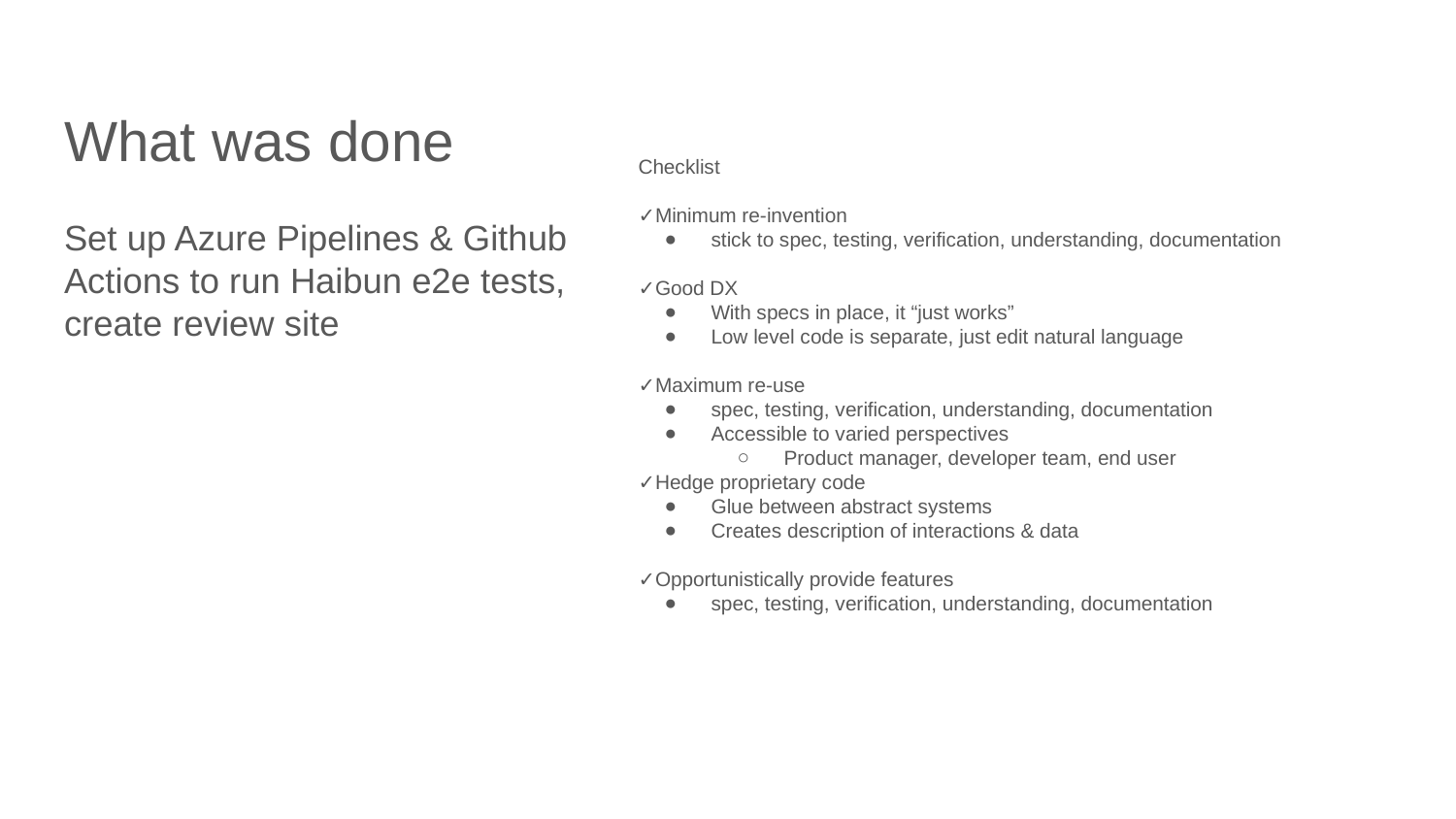

What was done
Set up Azure Pipelines & Github Actions to run Haibun e2e tests, create review site
Checklist

✓Minimum re-invention
stick to spec, testing, verification, understanding, documentation
✓Good DX
With specs in place, it “just works”
Low level code is separate, just edit natural language
✓Maximum re-use
spec, testing, verification, understanding, documentation
Accessible to varied perspectives
Product manager, developer team, end user
✓Hedge proprietary code
Glue between abstract systems
Creates description of interactions & data

✓Opportunistically provide features
spec, testing, verification, understanding, documentation